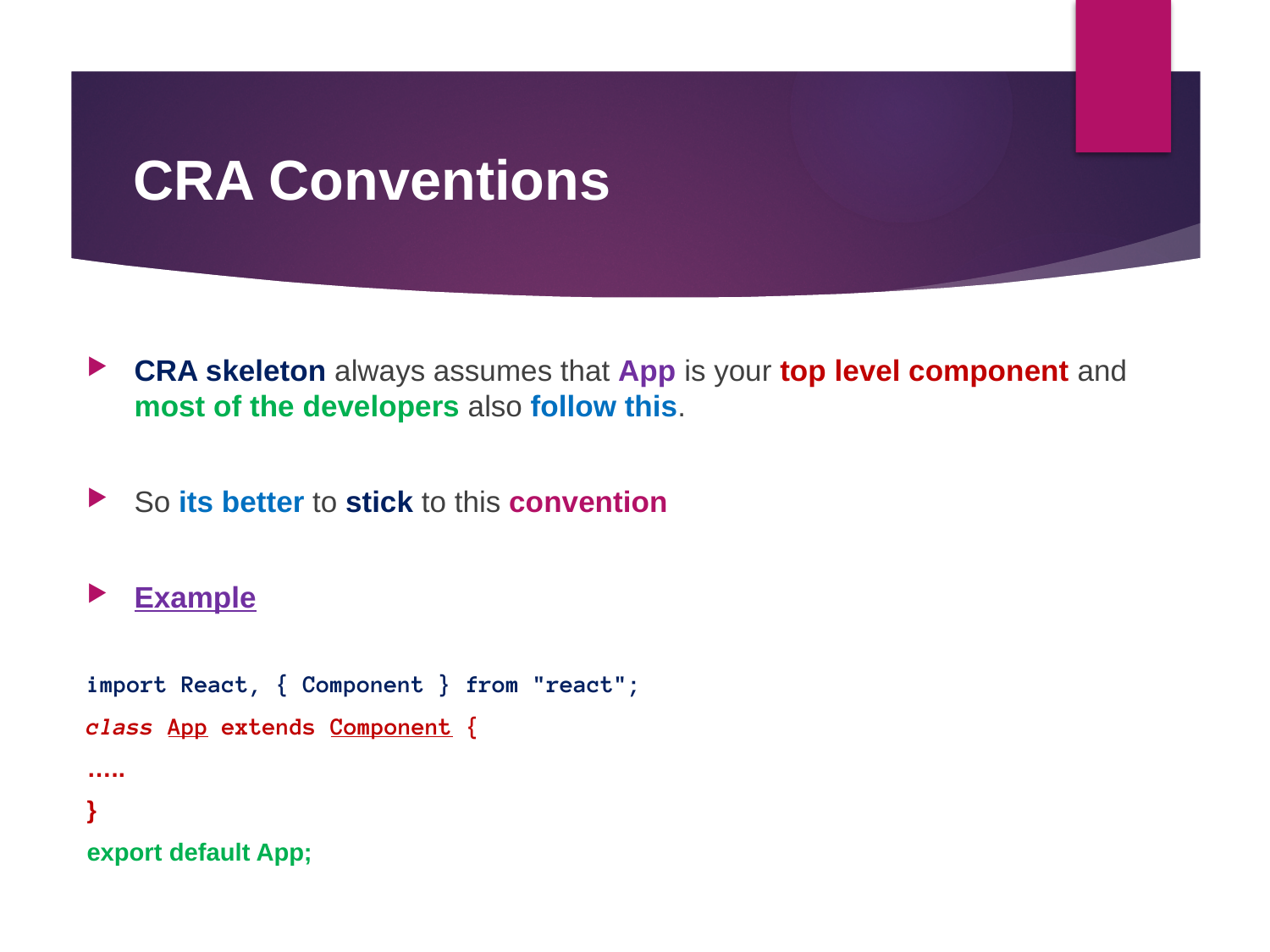

#
CRA Conventions
CRA skeleton always assumes that App is your top level component and most of the developers also follow this.

So its better to stick to this convention

Example

import React, { Component } from "react";
class App extends Component {
…..
}
export default App;